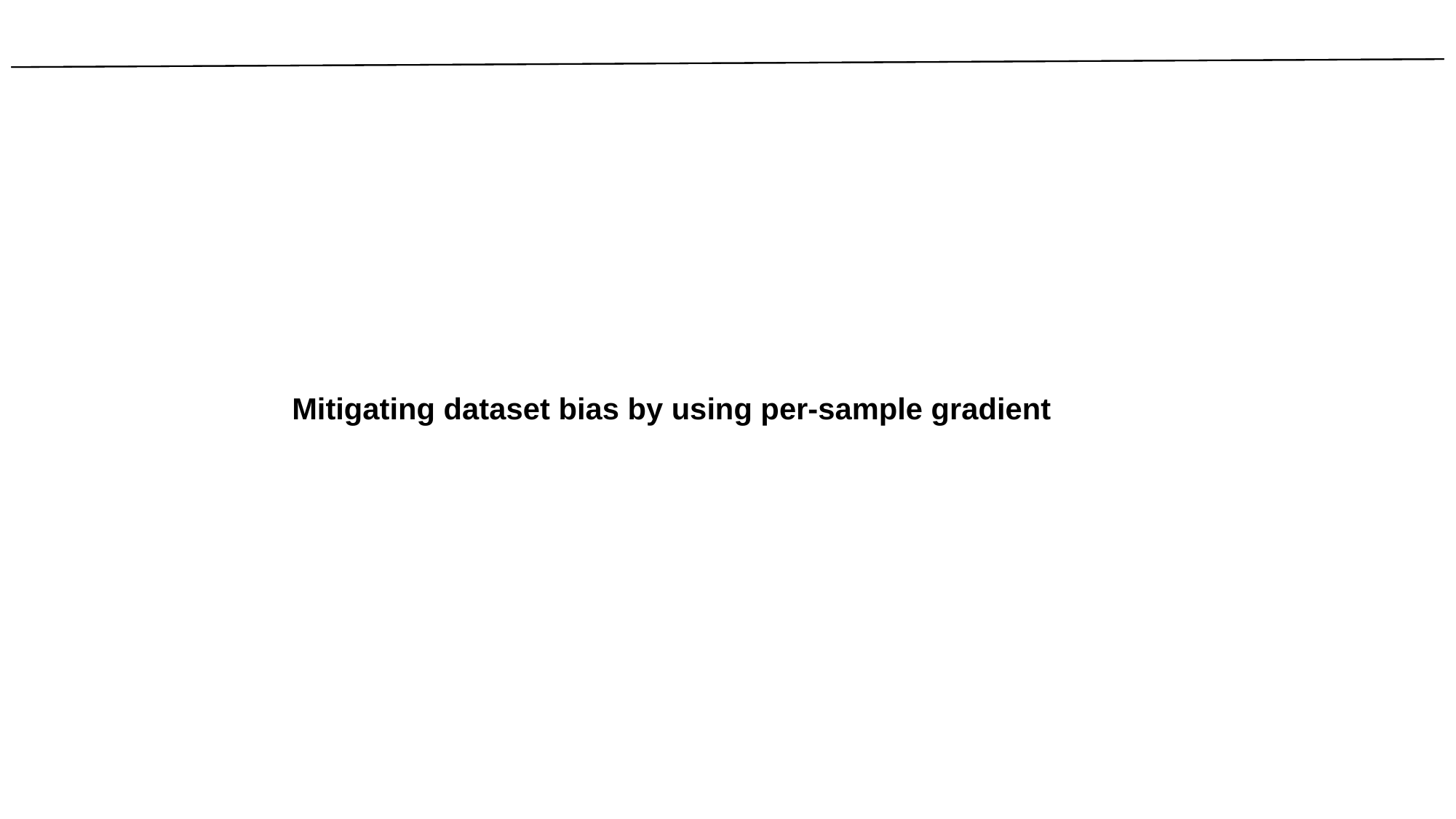

Mitigating dataset bias by using per-sample gradient